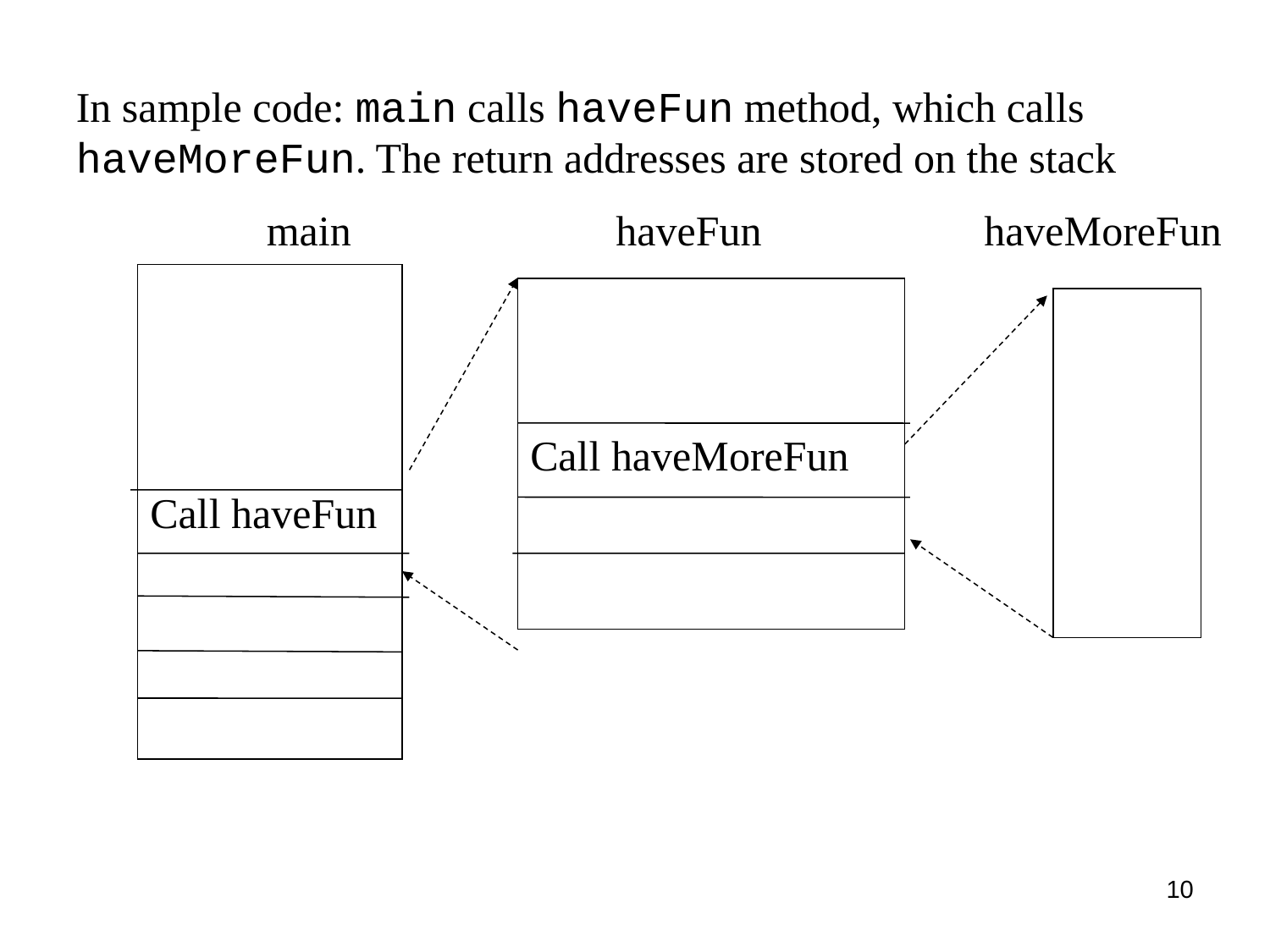

In sample code: main calls haveFun method, which calls haveMoreFun. The return addresses are stored on the stack
                  main                         haveFun                     haveMoreFun

Call haveFun

Call haveMoreFun

10